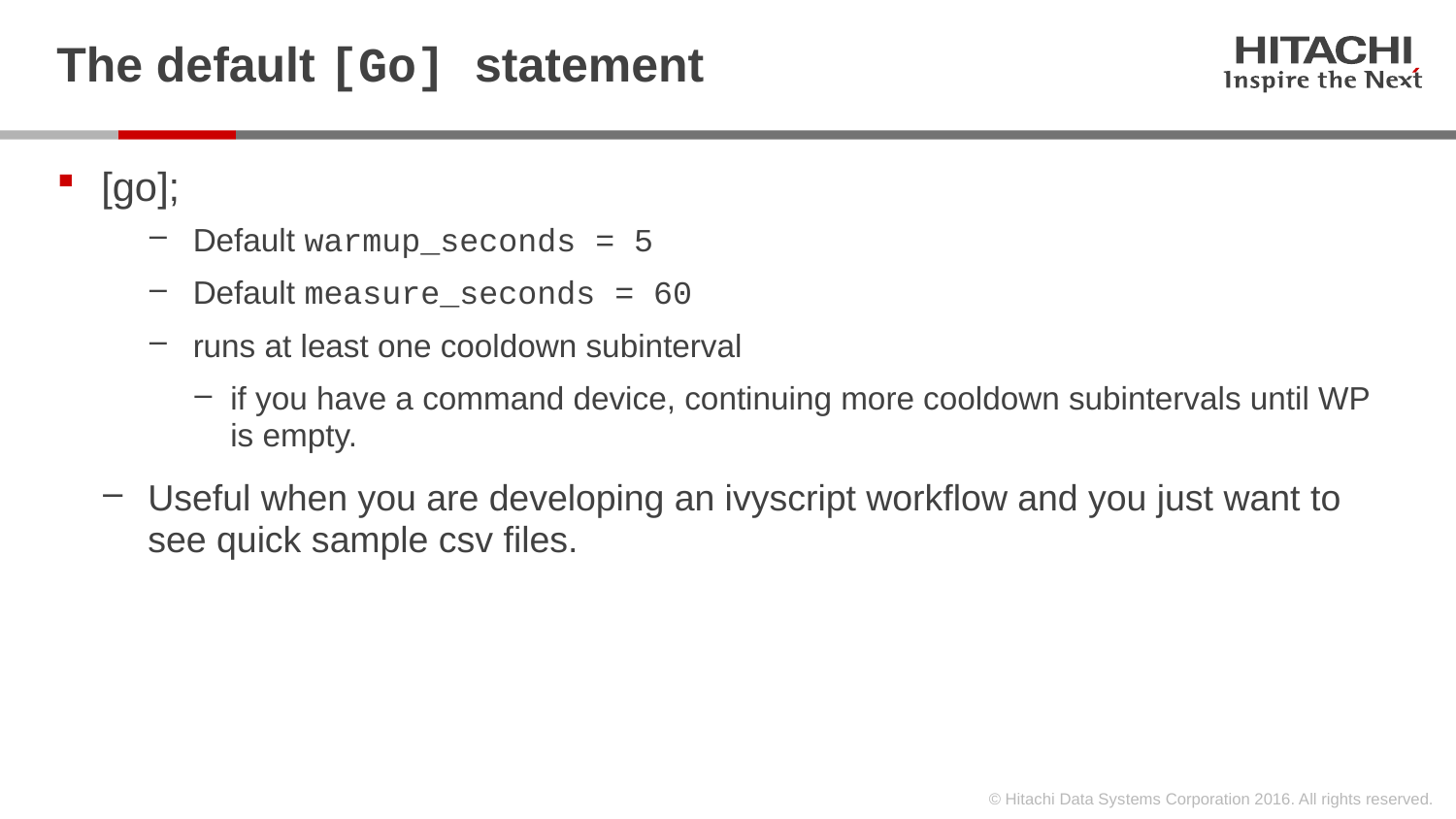

# The default [Go] statement
[go];
Default warmup_seconds = 5
Default measure_seconds = 60
runs at least one cooldown subinterval
if you have a command device, continuing more cooldown subintervals until WP is empty.
Useful when you are developing an ivyscript workflow and you just want to see quick sample csv files.